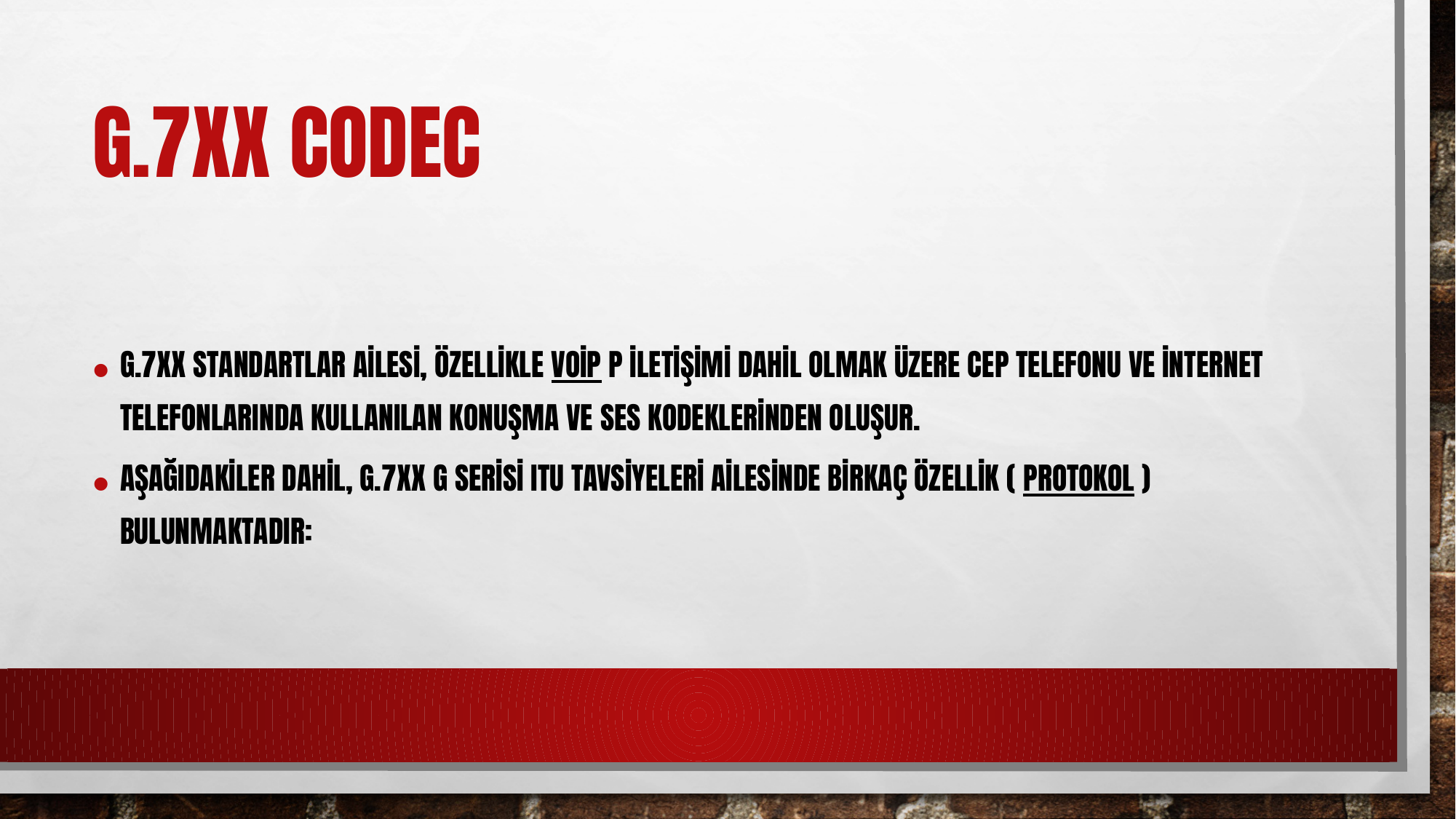

# G.7XX CODEC
G.7xx standartlar ailesi, özellikle Voip P iletişimi dahil olmak üzere cep telefonu ve internet telefonlarında kullanılan konuşma ve ses kodeklerinden oluşur.
Aşağıdakiler dahil, G.7xx G Serisi ITU Tavsiyeleri ailesinde birkaç özellik ( protokol ) bulunmaktadır: